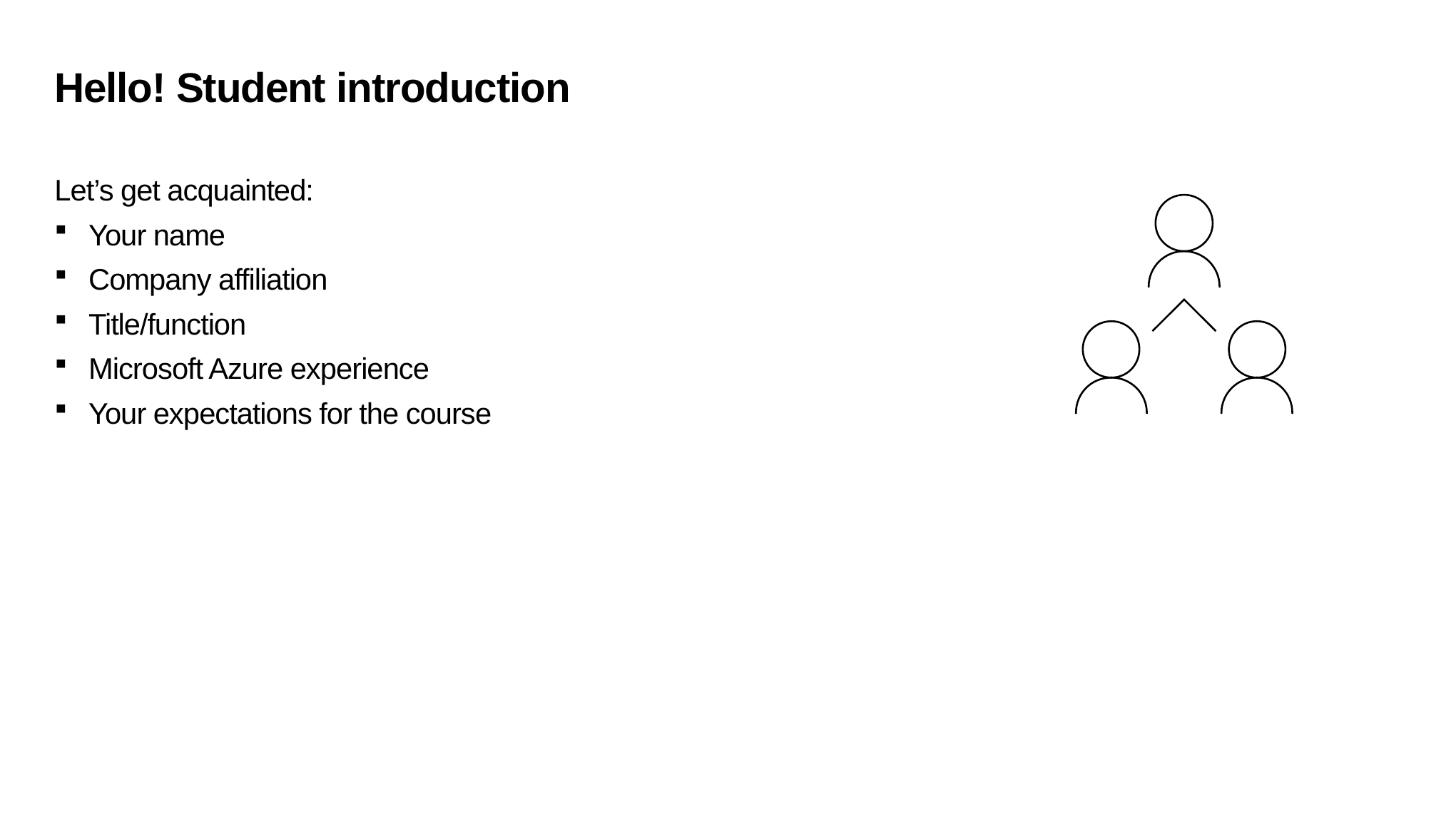

# Hello! Student introduction
Let’s get acquainted:
Your name
Company affiliation
Title/function
Microsoft Azure experience
Your expectations for the course